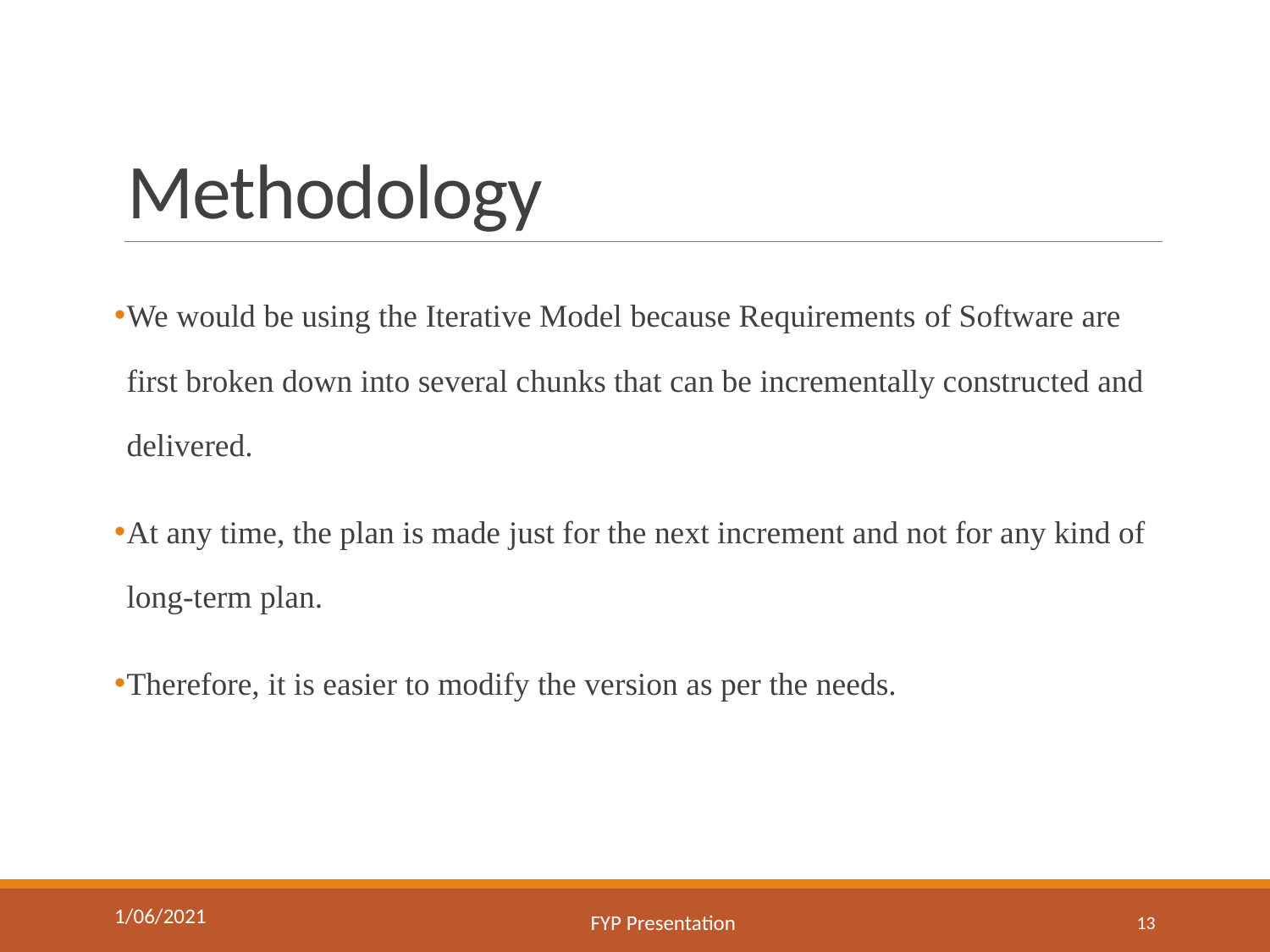

# Methodology
We would be using the Iterative Model because Requirements of Software are first broken down into several chunks that can be incrementally constructed and delivered.
At any time, the plan is made just for the next increment and not for any kind of long-term plan.
Therefore, it is easier to modify the version as per the needs.

1/06/2021
FYP Presentation
13